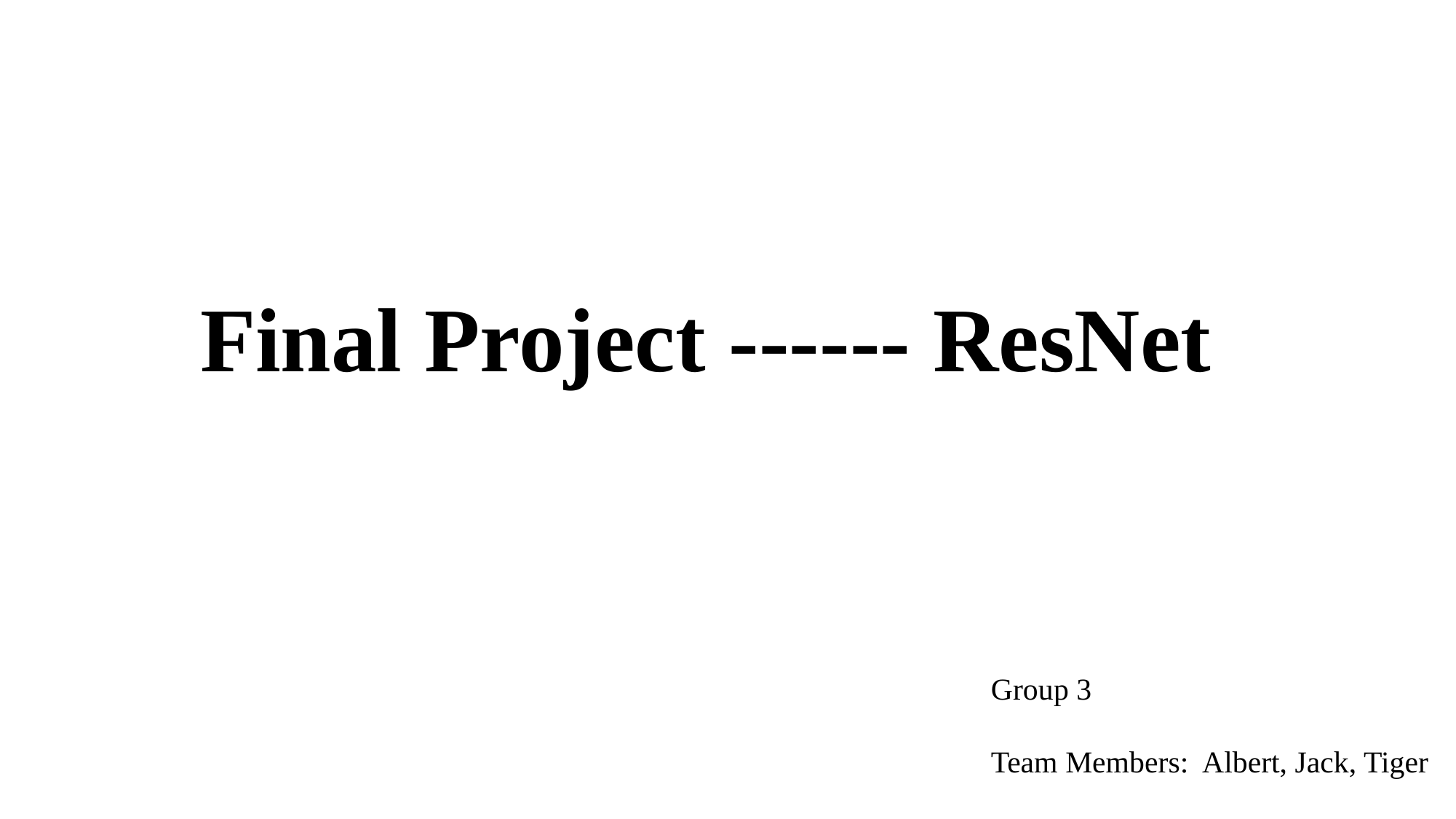

# Final Project ------ ResNet
Group 3

Team Members:  Albert, Jack, Tiger